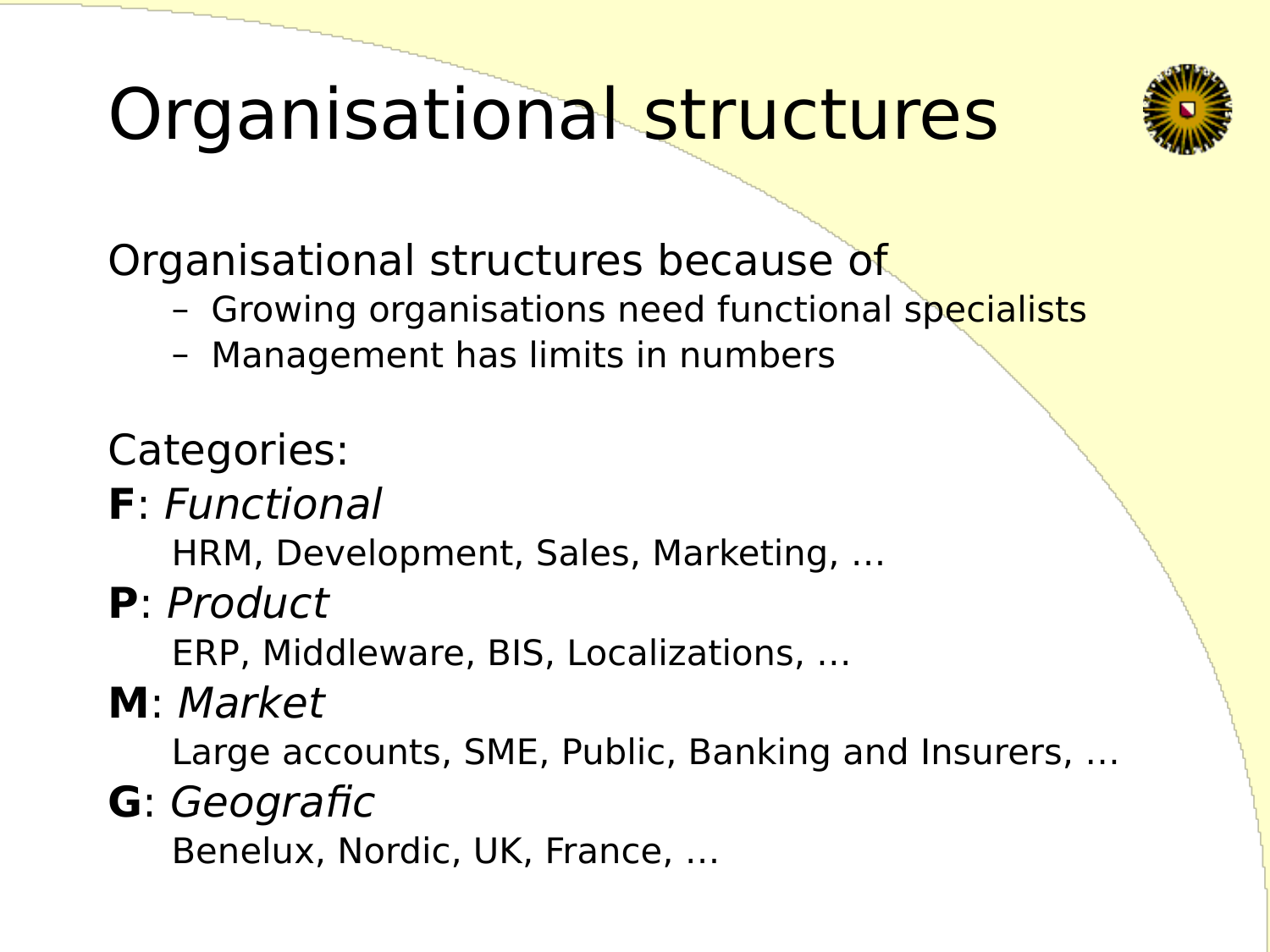

# Organisational structures
Organisational structures because of
Growing organisations need functional specialists
Management has limits in numbers

Categories:
F: Functional
HRM, Development, Sales, Marketing, …
P: Product
ERP, Middleware, BIS, Localizations, …
M: Market
Large accounts, SME, Public, Banking and Insurers, …
G: Geografic
Benelux, Nordic, UK, France, …